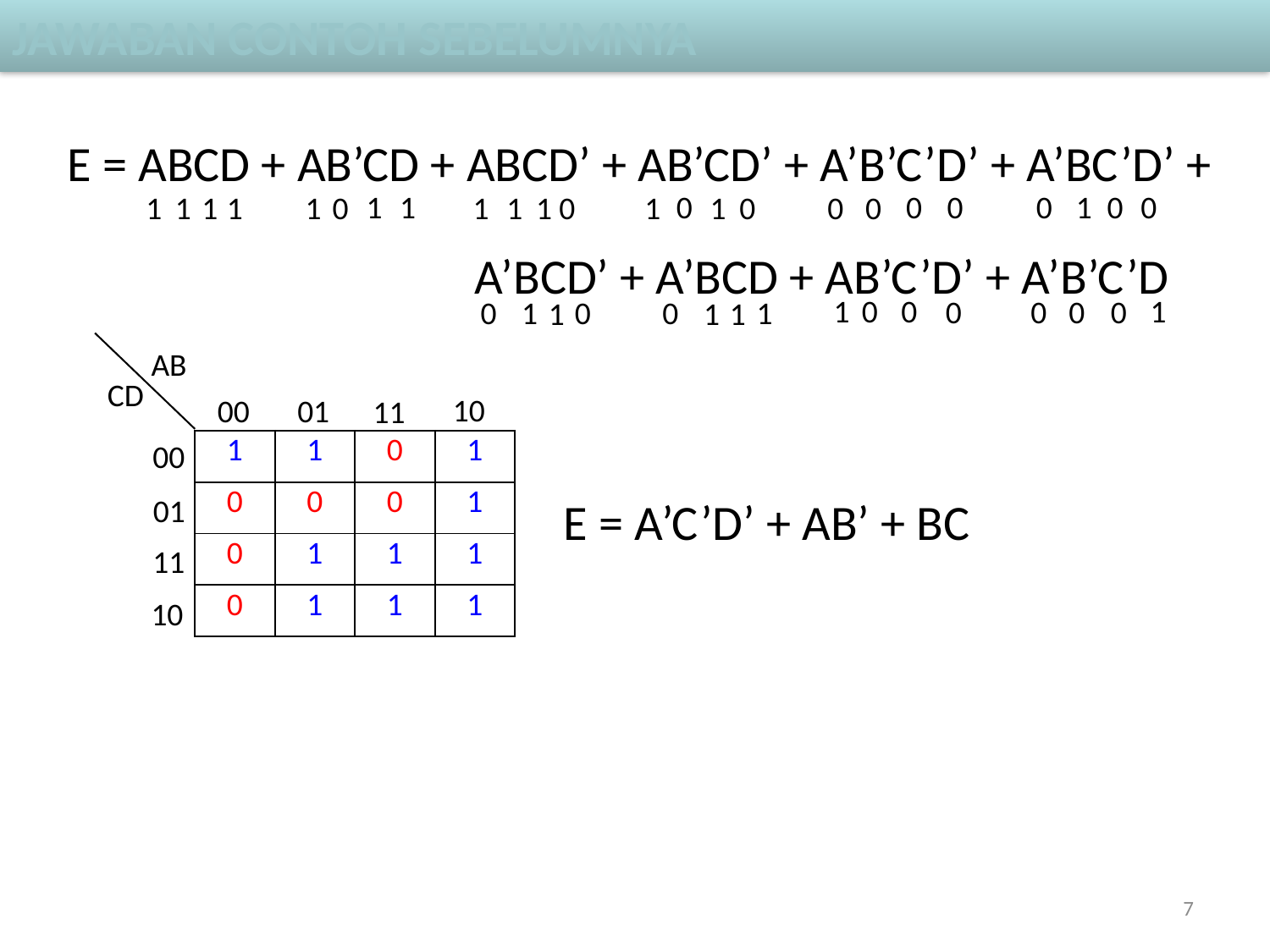

Jawaban contoh sebelumnya
E = ABCD + AB’CD + ABCD’ + AB’CD’ + A’B’C’D’ + A’BC’D’ +
1
1
0
0
0
0
1
0
0
1
1
1
1
0
1
1
0
1
1
0
0
0
1
1
                                     A’BCD’ + A’BCD + AB’C’D’ + A’B’C’D
1
1
0
0
0
0
0
0
0
1
0
0
1
1
1
1
AB
CD
10
00
01
11
00
| 1 | 1 | 0 | 1 |
| --- | --- | --- | --- |
| 0 | 0 | 0 | 1 |
| 0 | 1 | 1 | 1 |
| 0 | 1 | 1 | 1 |
01
E = A’C’D’ + AB’ + BC
11
10
7